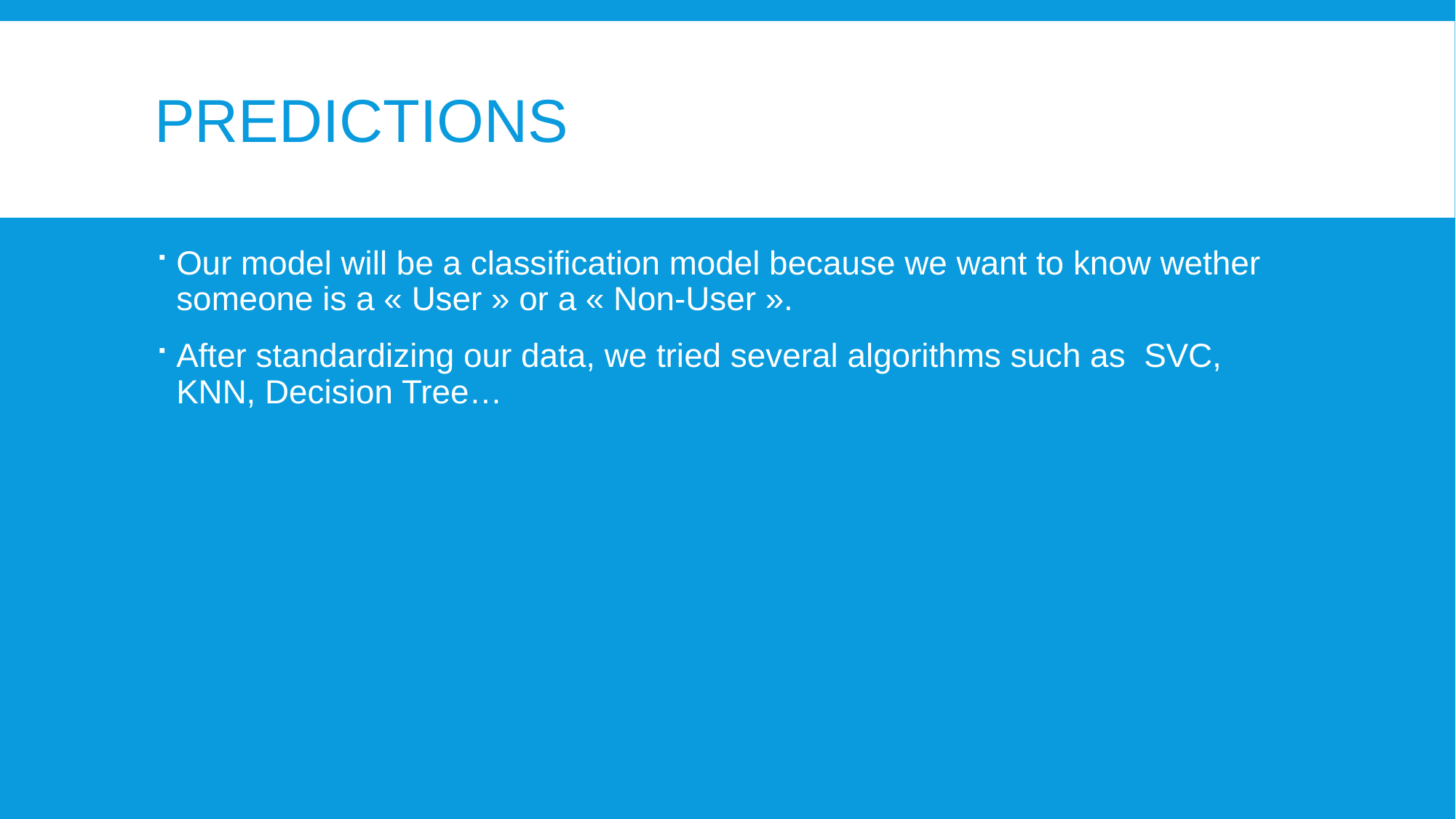

# Predictions
Our model will be a classification model because we want to know wether someone is a « User » or a « Non-User ».
After standardizing our data, we tried several algorithms such as  SVC, KNN, Decision Tree…